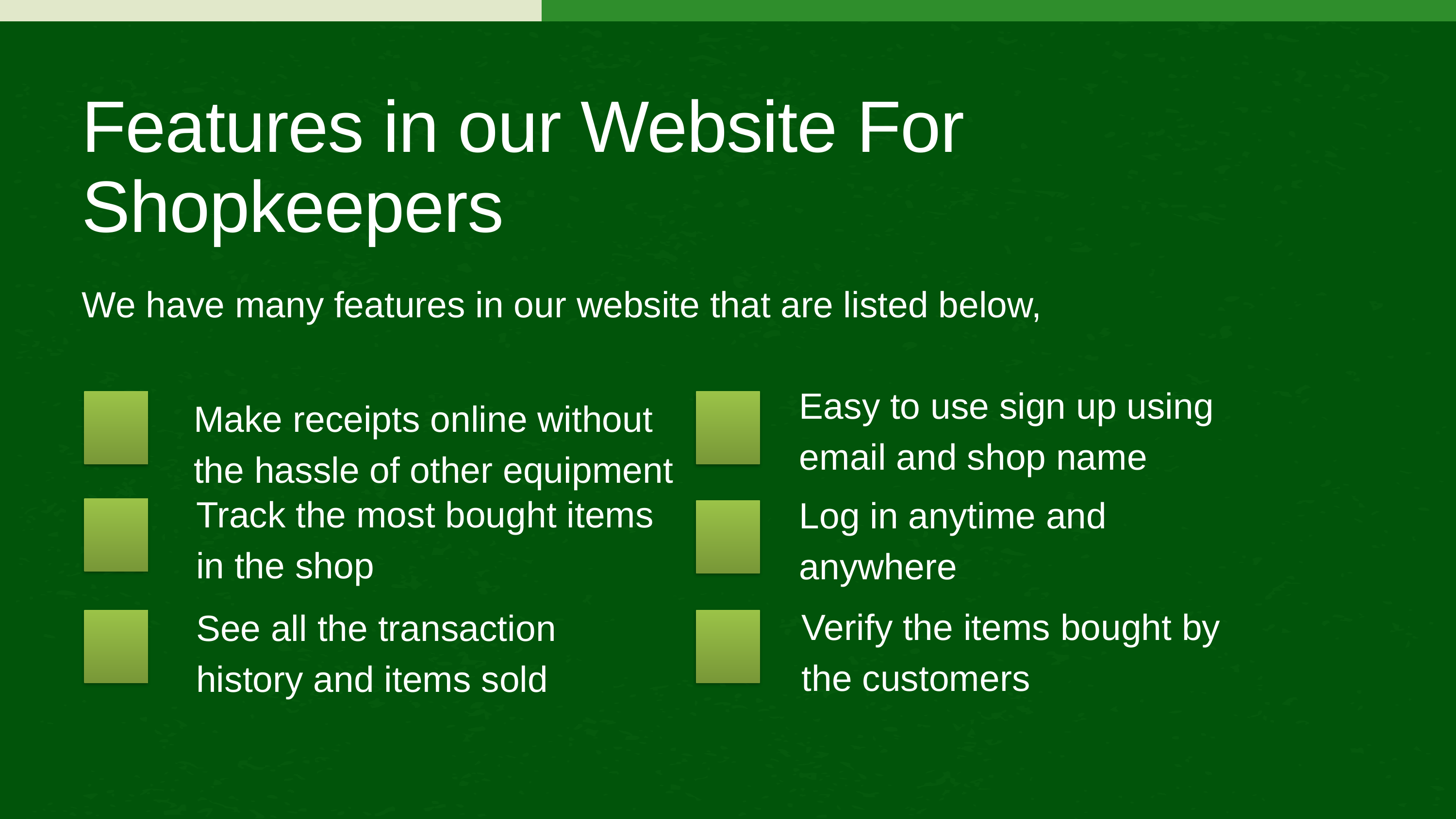

Features in our Website For Shopkeepers
We have many features in our website that are listed below,
Easy to use sign up using email and shop name
Make receipts online without the hassle of other equipment

Track the most bought items in the shop
Log in anytime and anywhere

Verify the items bought by the customers
See all the transaction history and items sold